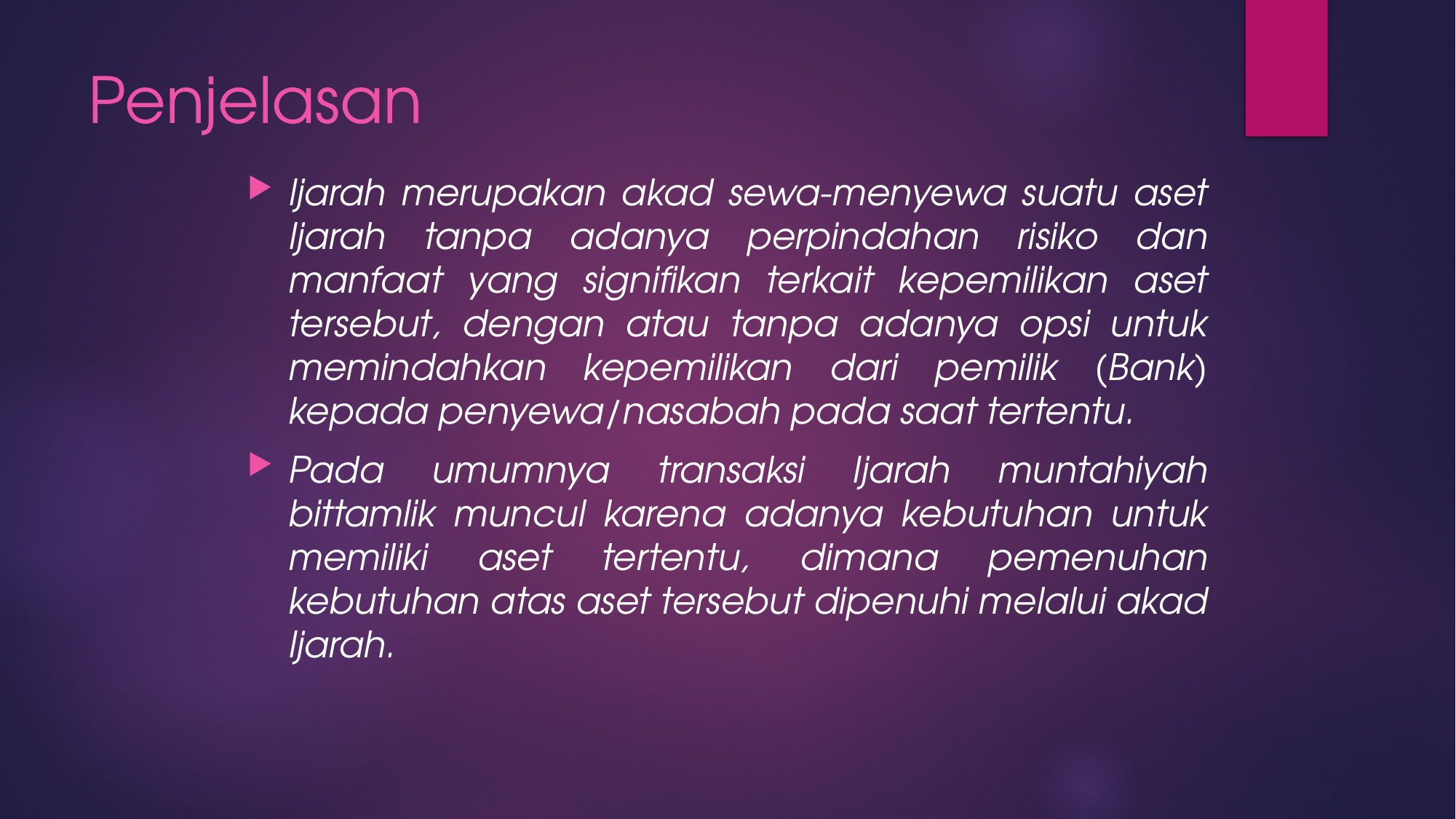

# Penjelasan
Ijarah merupakan akad sewa-menyewa suatu aset Ijarah tanpa adanya perpindahan risiko dan manfaat yang signifikan terkait kepemilikan aset tersebut, dengan atau tanpa adanya opsi untuk memindahkan kepemilikan dari pemilik (Bank) kepada penyewa/nasabah pada saat tertentu.
Pada umumnya transaksi Ijarah muntahiyah bittamlik muncul karena adanya kebutuhan untuk memiliki aset tertentu, dimana pemenuhan kebutuhan atas aset tersebut dipenuhi melalui akad Ijarah.